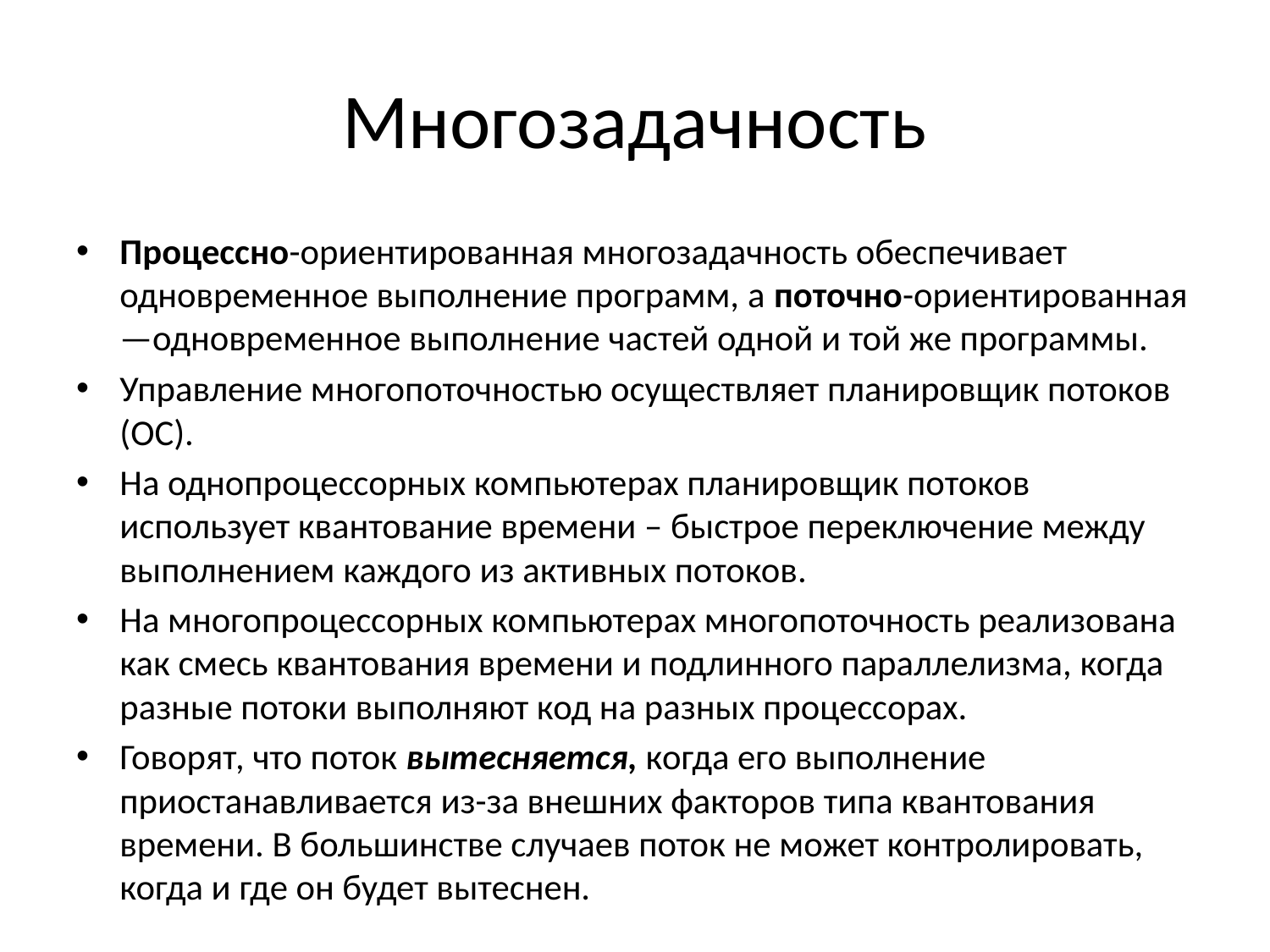

# Многозадачность
Процессно-ориентированная многозадачность обеспечивает одновременное выполнение программ, а поточно-ориентированная —одновременное выполнение частей одной и той же программы.
Управление многопоточностью осуществляет планировщик потоков (OC).
На однопроцессорных компьютерах планировщик потоков использует квантование времени – быстрое переключение между выполнением каждого из активных потоков.
На многопроцессорных компьютерах многопоточность реализована как смесь квантования времени и подлинного параллелизма, когда разные потоки выполняют код на разных процессорах.
Говорят, что поток вытесняется, когда его выполнение приостанавливается из-за внешних факторов типа квантования времени. В большинстве случаев поток не может контролировать, когда и где он будет вытеснен.